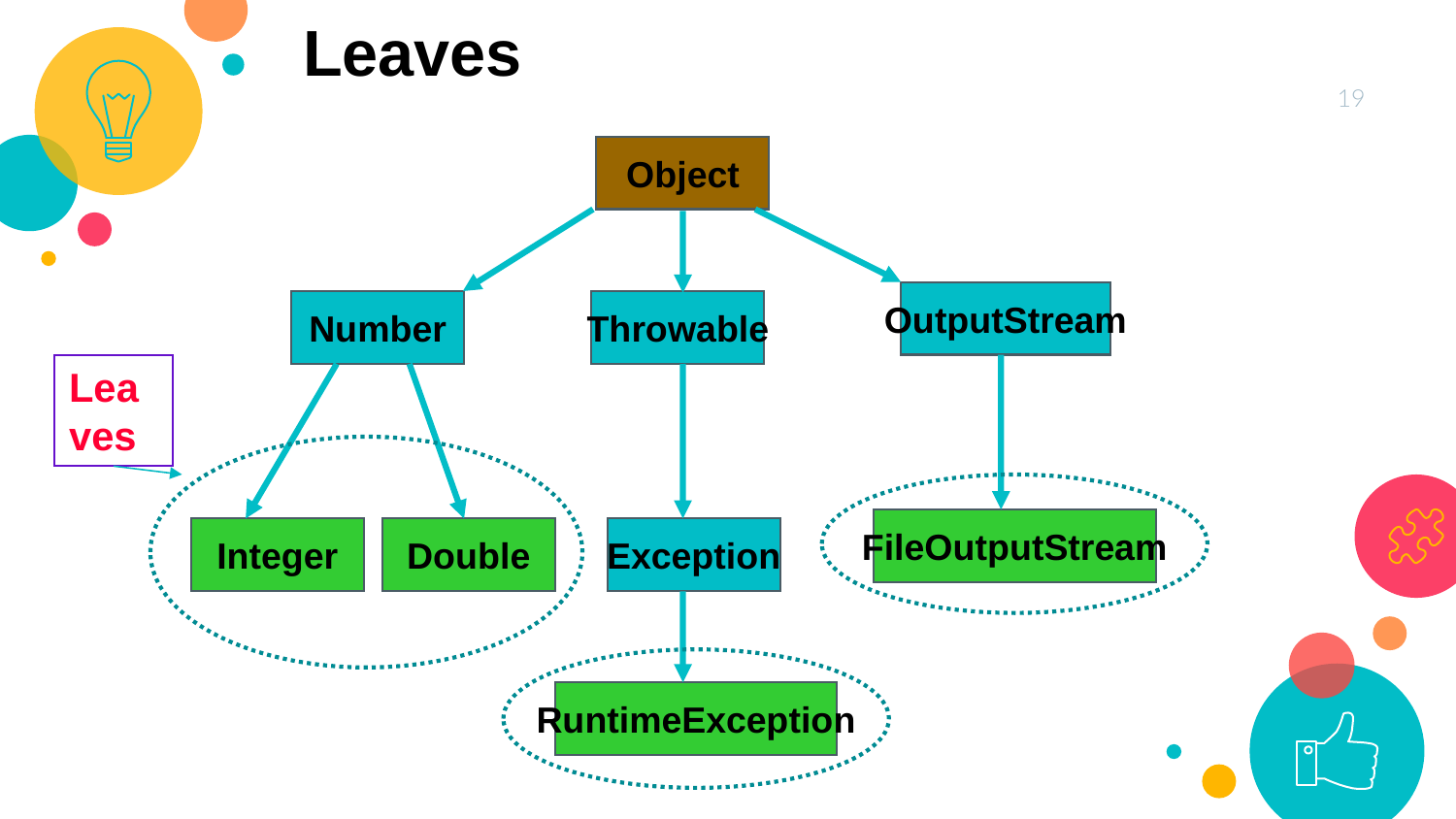

Leaves
19
Object

OutputStream
Number
Throwable
Leaves

FileOutputStream
Integer
Double
Exception

RuntimeException